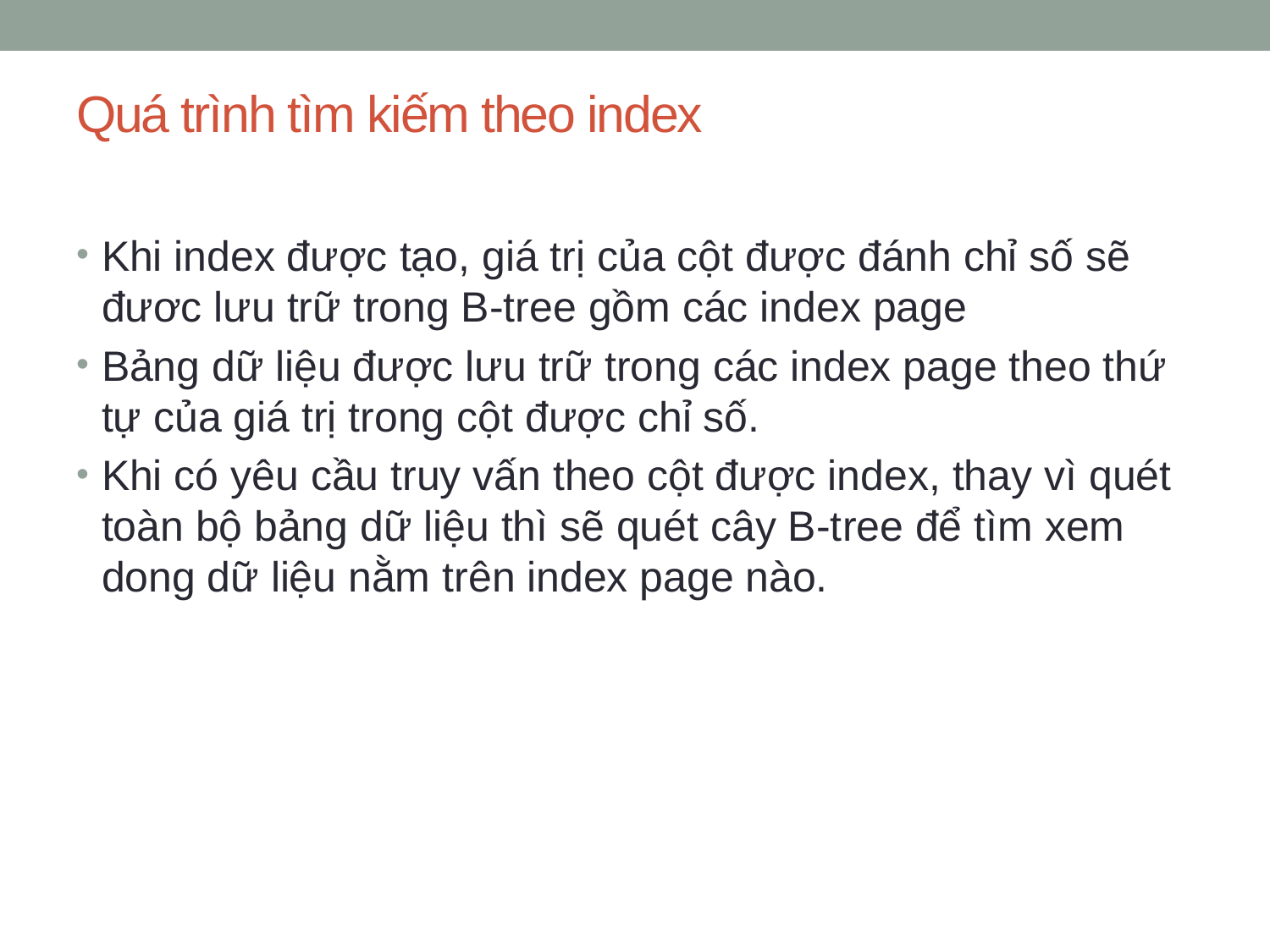

# Quá trình tìm kiếm theo index
Khi index được tạo, giá trị của cột được đánh chỉ số sẽ đươc lưu trữ trong B-tree gồm các index page
Bảng dữ liệu được lưu trữ trong các index page theo thứ tự của giá trị trong cột được chỉ số.
Khi có yêu cầu truy vấn theo cột được index, thay vì quét toàn bộ bảng dữ liệu thì sẽ quét cây B-tree để tìm xem dong dữ liệu nằm trên index page nào.